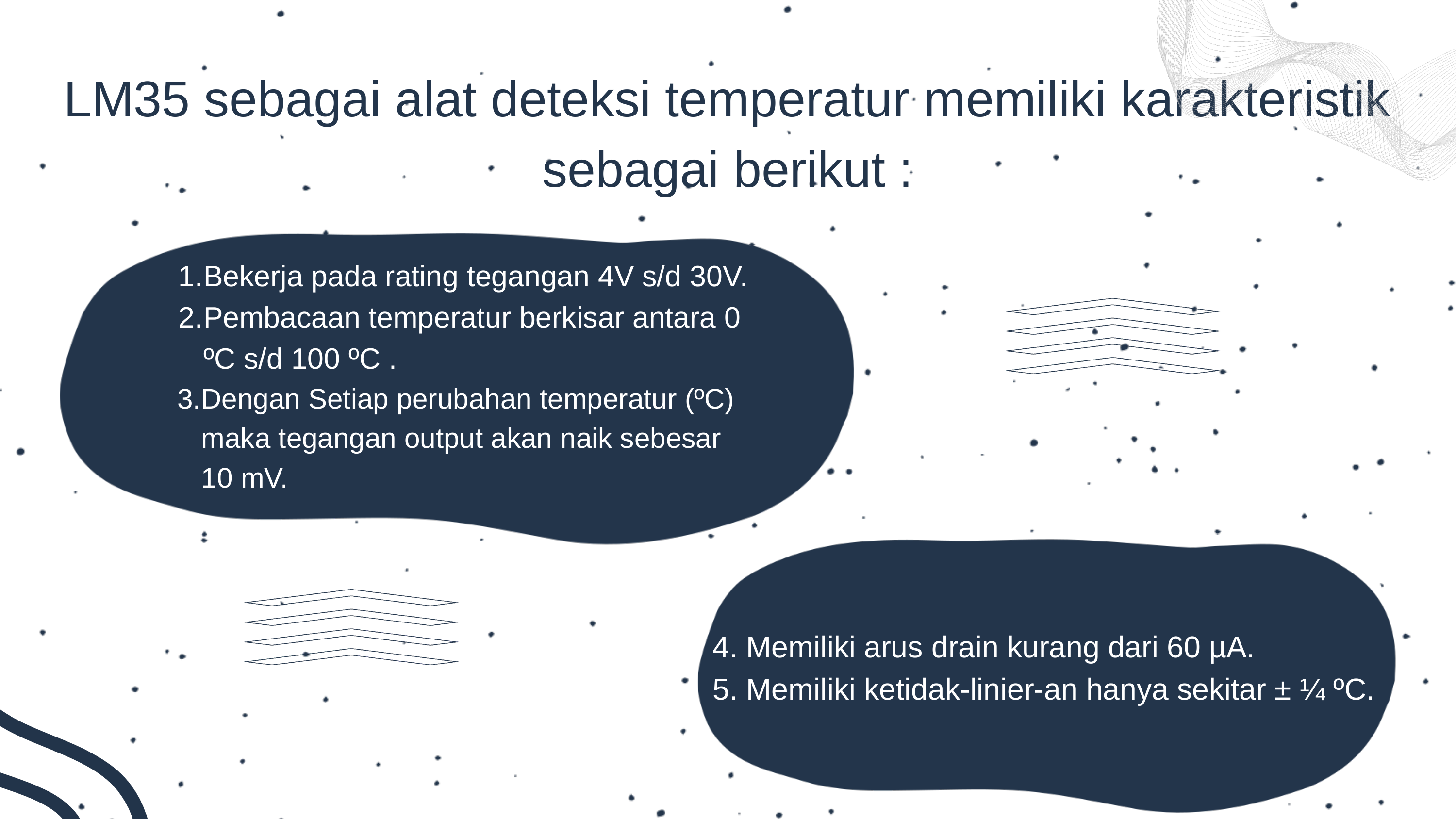

LM35 sebagai alat deteksi temperatur memiliki karakteristik sebagai berikut :

Bekerja pada rating tegangan 4V s/d 30V.
Pembacaan temperatur berkisar antara 0 ºC s/d 100 ºC .
Dengan Setiap perubahan temperatur (ºC) maka tegangan output akan naik sebesar 10 mV.

4. Memiliki arus drain kurang dari 60 µA.
5. Memiliki ketidak-linier-an hanya sekitar ± ¼ ºC.